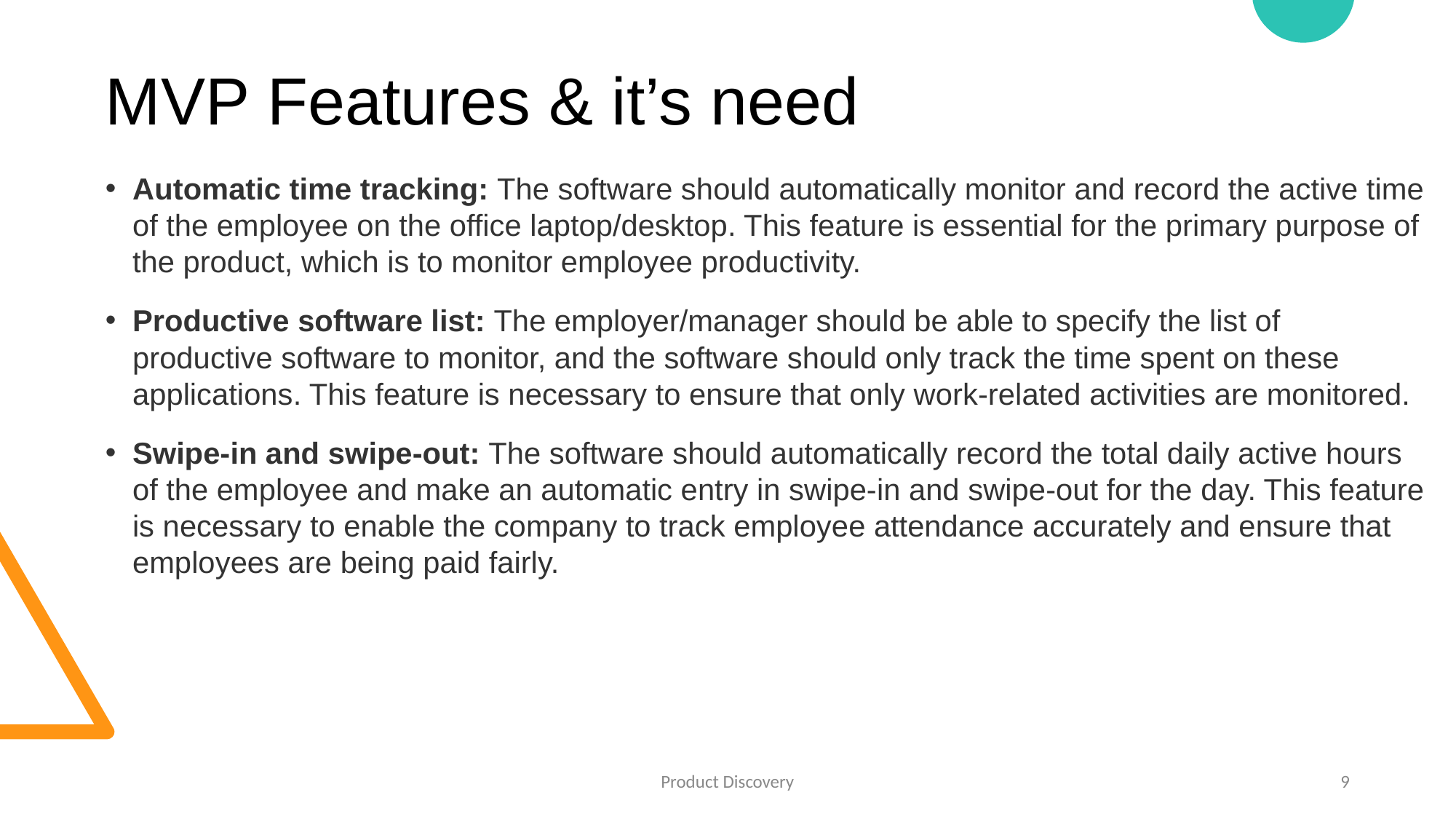

# MVP Features & it’s need
Automatic time tracking: The software should automatically monitor and record the active time of the employee on the office laptop/desktop. This feature is essential for the primary purpose of the product, which is to monitor employee productivity.
Productive software list: The employer/manager should be able to specify the list of productive software to monitor, and the software should only track the time spent on these applications. This feature is necessary to ensure that only work-related activities are monitored.
Swipe-in and swipe-out: The software should automatically record the total daily active hours of the employee and make an automatic entry in swipe-in and swipe-out for the day. This feature is necessary to enable the company to track employee attendance accurately and ensure that employees are being paid fairly.
Product Discovery
9